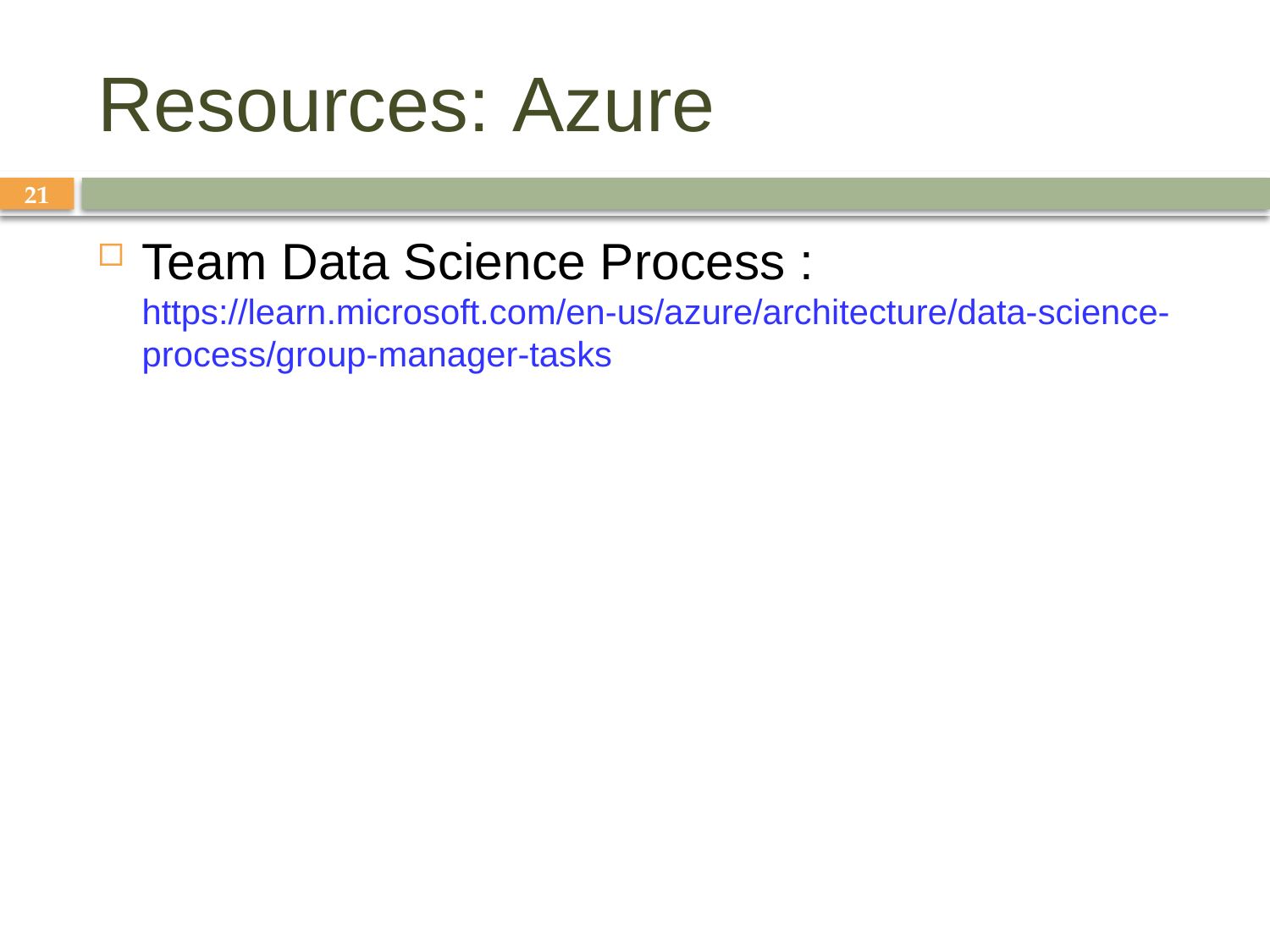

# Resources: Azure
21
Team Data Science Process : https://learn.microsoft.com/en-us/azure/architecture/data-science-process/group-manager-tasks